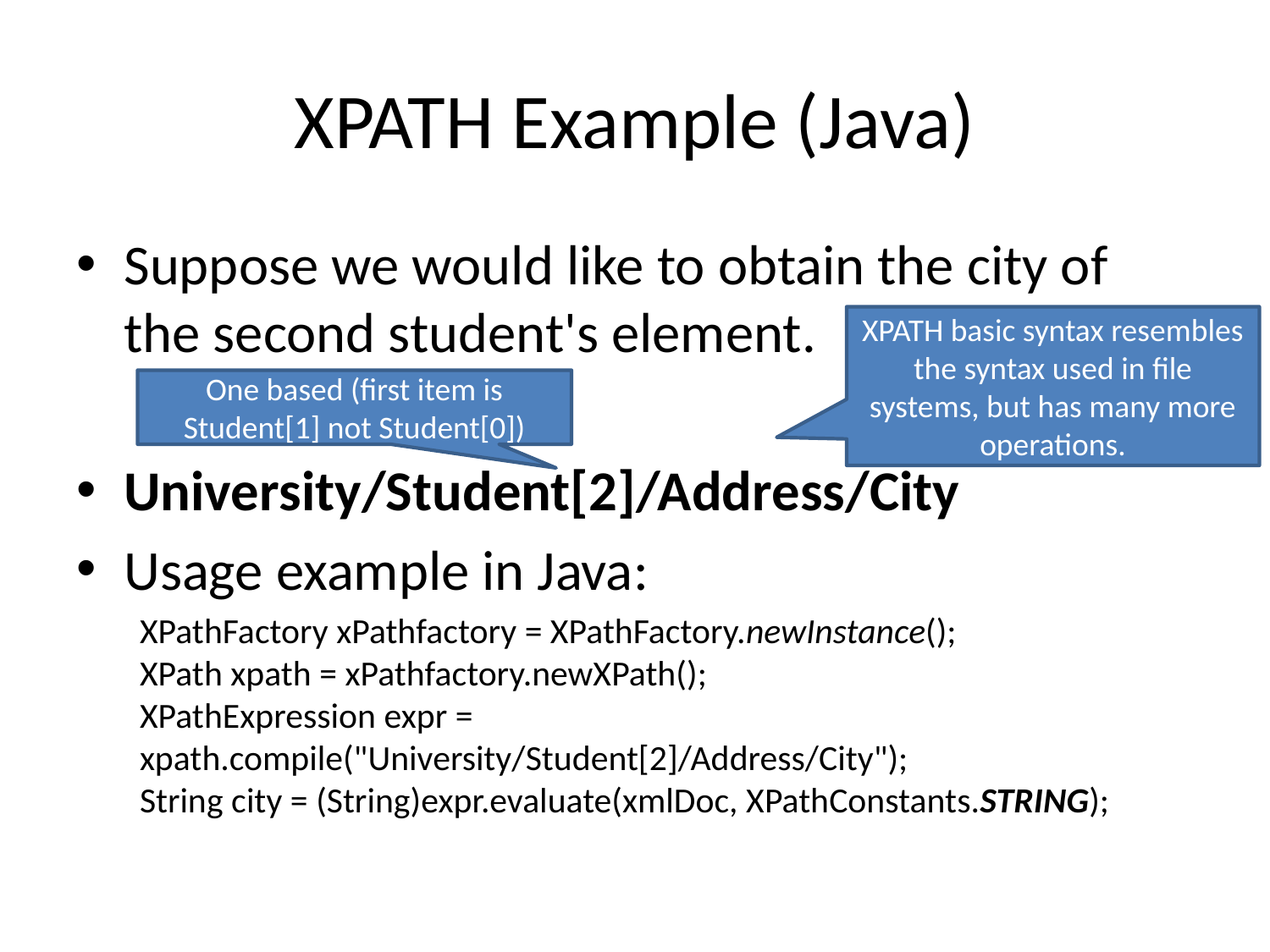

# XPATH Example (Java)
Suppose we would like to obtain the city of the second student's element.

University/Student[2]/Address/City
Usage example in Java:
XPathFactory xPathfactory = XPathFactory.newInstance();
XPath xpath = xPathfactory.newXPath();
XPathExpression expr = xpath.compile("University/Student[2]/Address/City");
String city = (String)expr.evaluate(xmlDoc, XPathConstants.STRING);
XPATH basic syntax resembles the syntax used in file systems, but has many more operations.
One based (first item is Student[1] not Student[0])